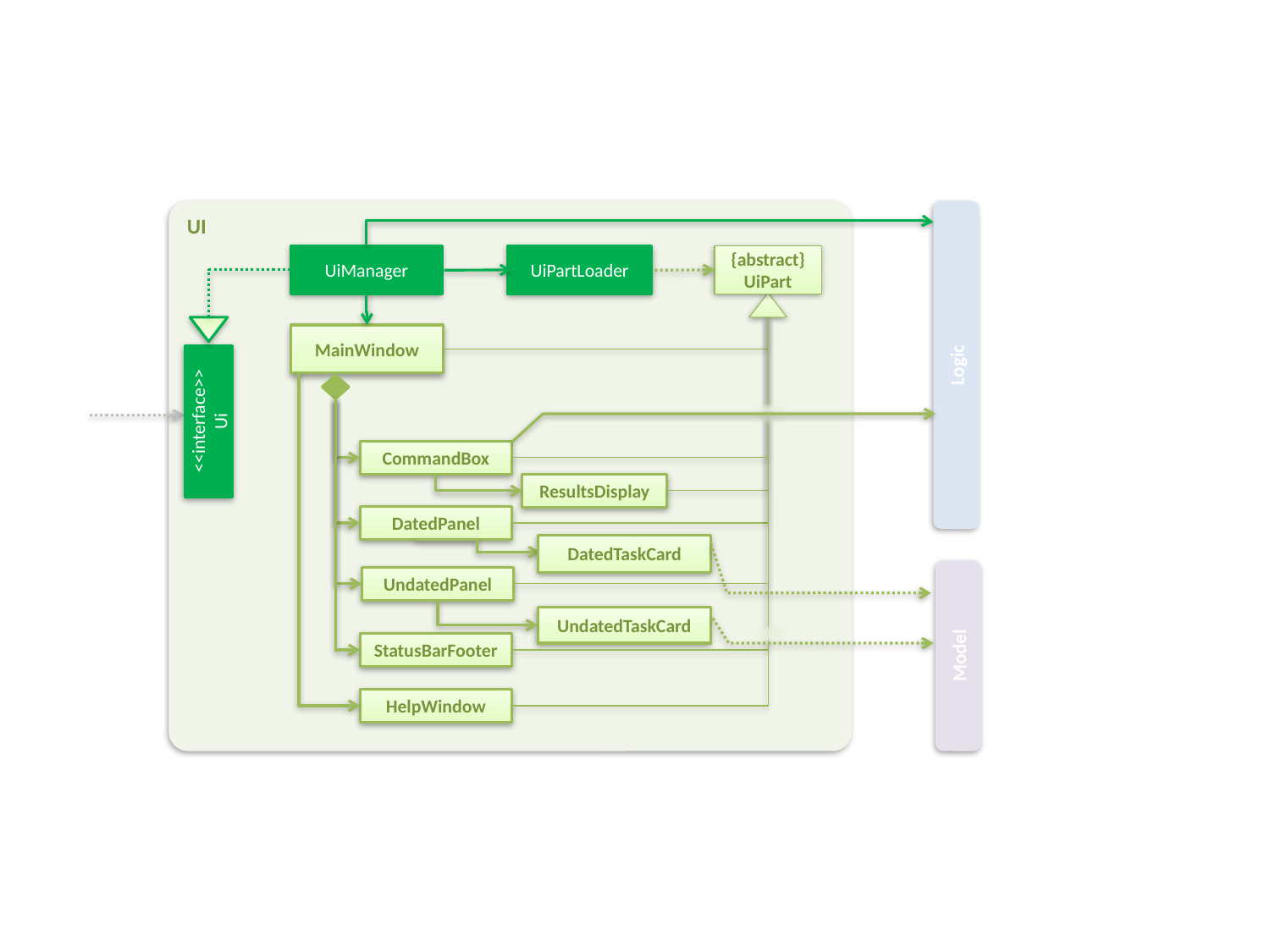

UI
UiManager
UiPartLoader
{abstract}
UiPart

MainWindow
Logic

<<interface>>
Ui

CommandBox
ResultsDisplay
DatedPanel
DatedTaskCard

UndatedPanel
UndatedTaskCard

Model
StatusBarFooter
HelpWindow